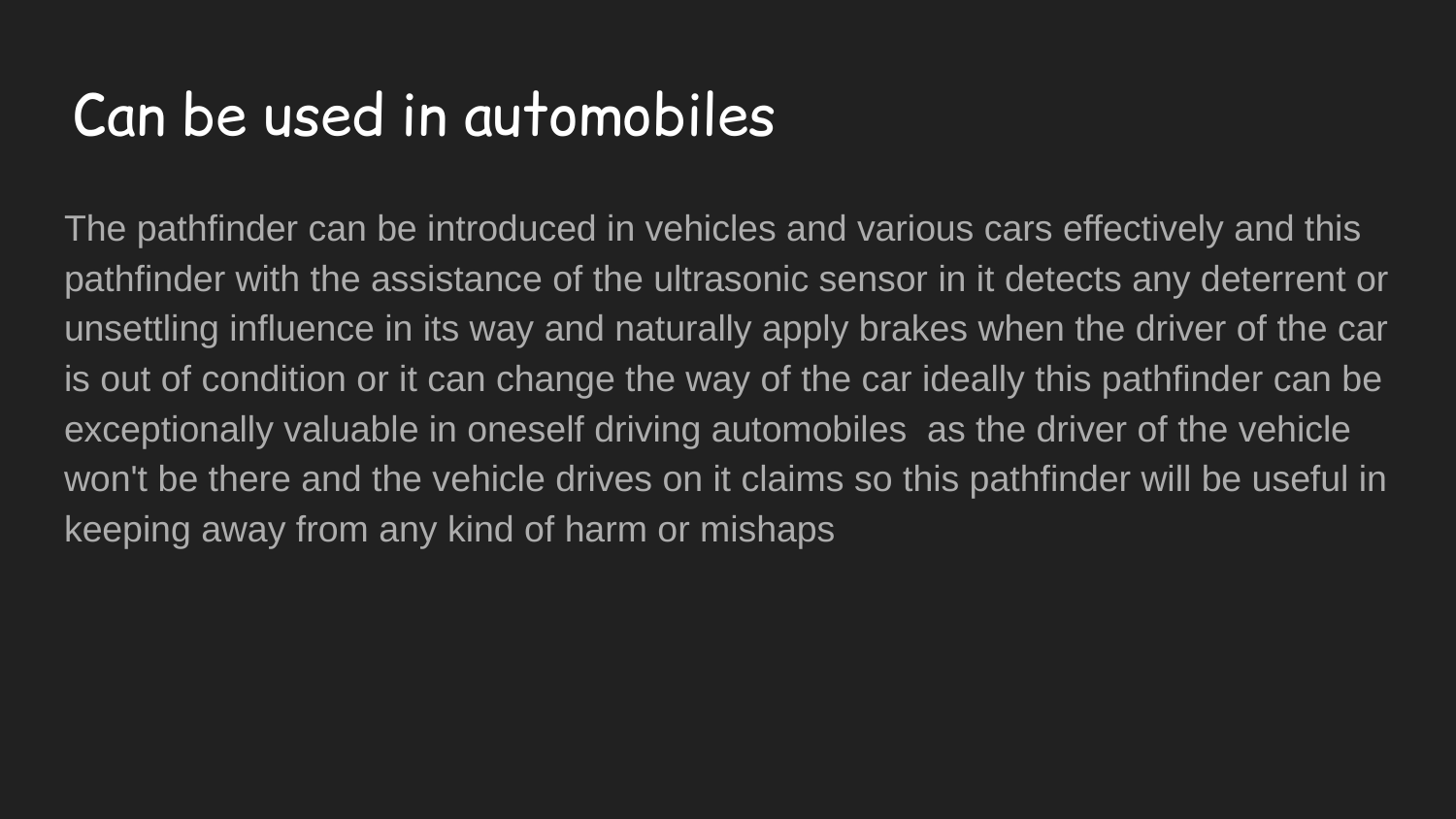

# Can be used in automobiles
The pathfinder can be introduced in vehicles and various cars effectively and this pathfinder with the assistance of the ultrasonic sensor in it detects any deterrent or unsettling influence in its way and naturally apply brakes when the driver of the car is out of condition or it can change the way of the car ideally this pathfinder can be exceptionally valuable in oneself driving automobiles  as the driver of the vehicle won't be there and the vehicle drives on it claims so this pathfinder will be useful in keeping away from any kind of harm or mishaps